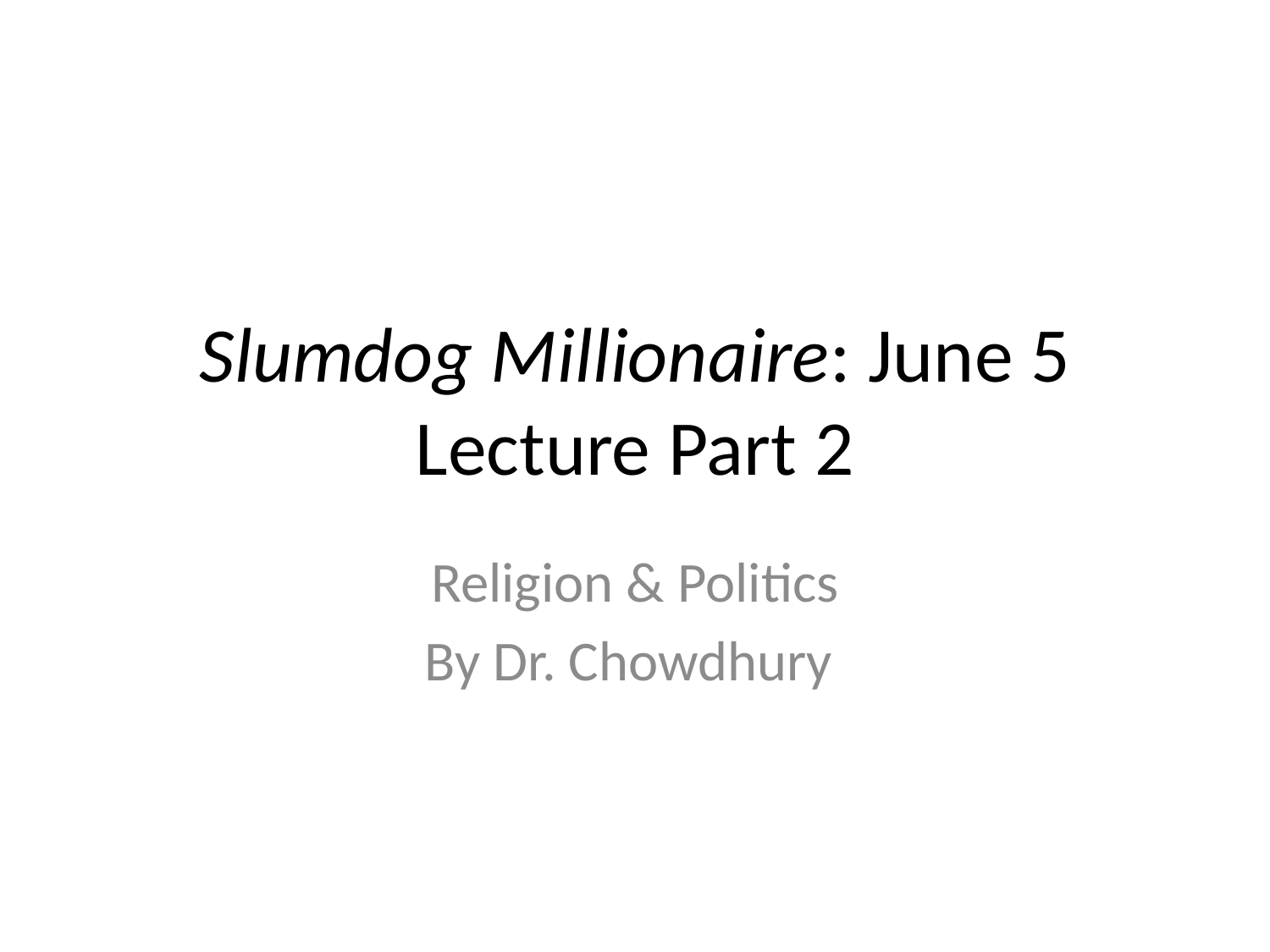

# Slumdog Millionaire: June 5 Lecture Part 2
Religion & Politics
By Dr. Chowdhury